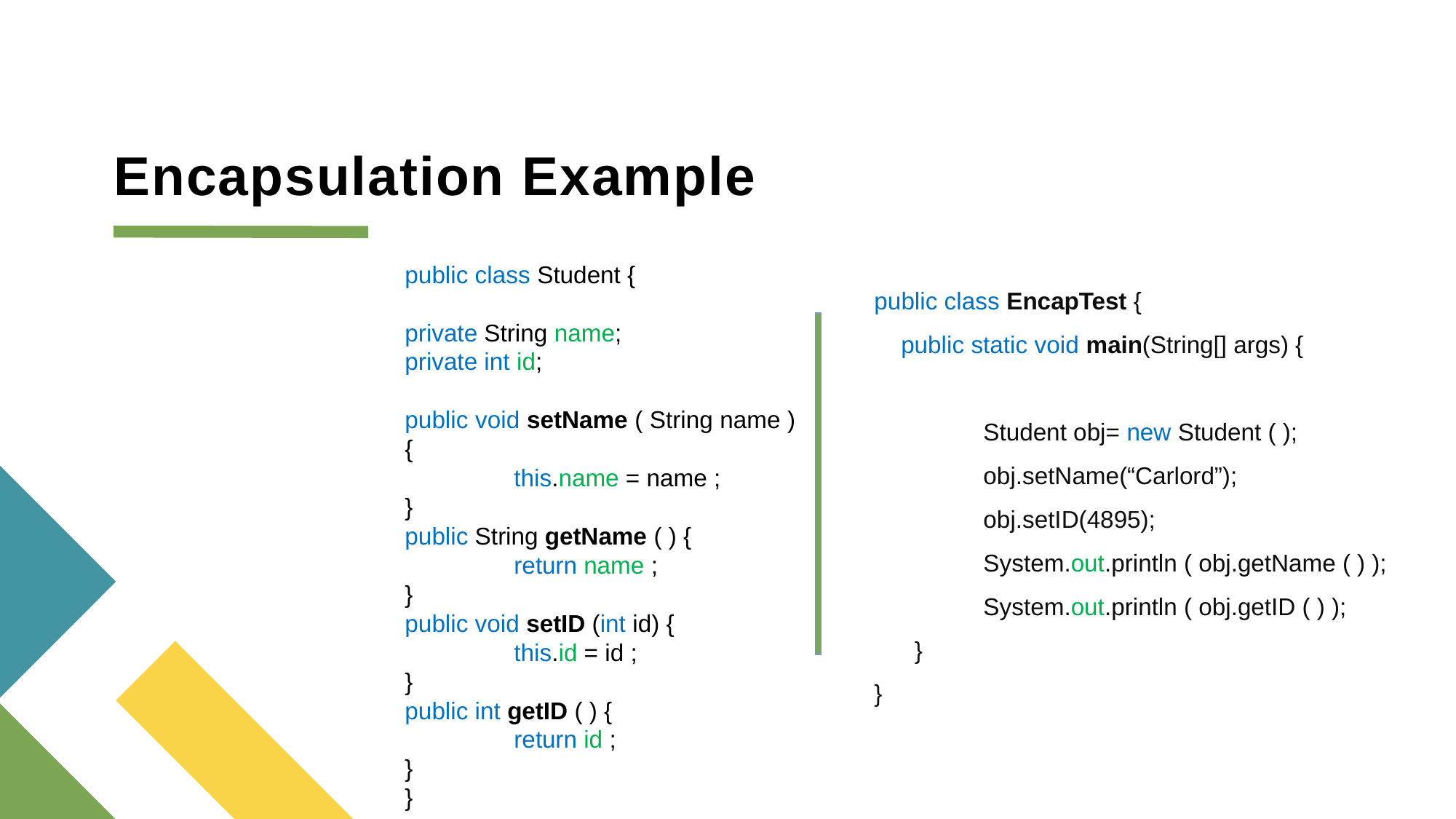

# Encapsulation Example
public class Student {

private String name;
private int id;

public void setName ( String name ) {
	this.name = name ;
}
public String getName ( ) {
	return name ;
}
public void setID (int id) {
	this.id = id ;
}
public int getID ( ) {
	return id ;
}
}

public class EncapTest {
    public static void main(String[] args) {

	Student obj= new Student ( );
	obj.setName(“Carlord”);
	obj.setID(4895);
	System.out.println ( obj.getName ( ) );
	System.out.println ( obj.getID ( ) );
      }
}